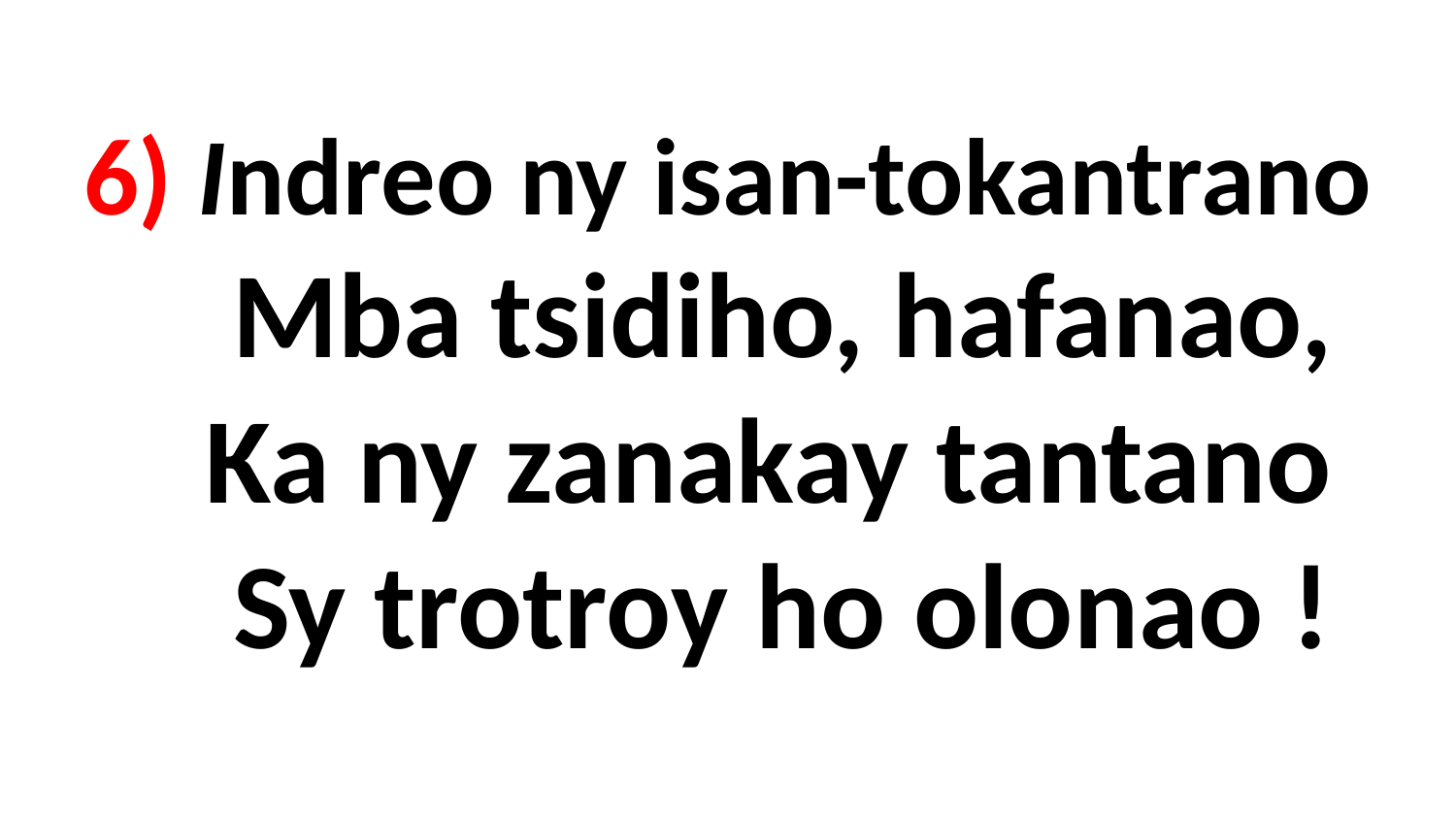

# 6) Indreo ny isan-tokantrano Mba tsidiho, hafanao, Ka ny zanakay tantano Sy trotroy ho olonao !